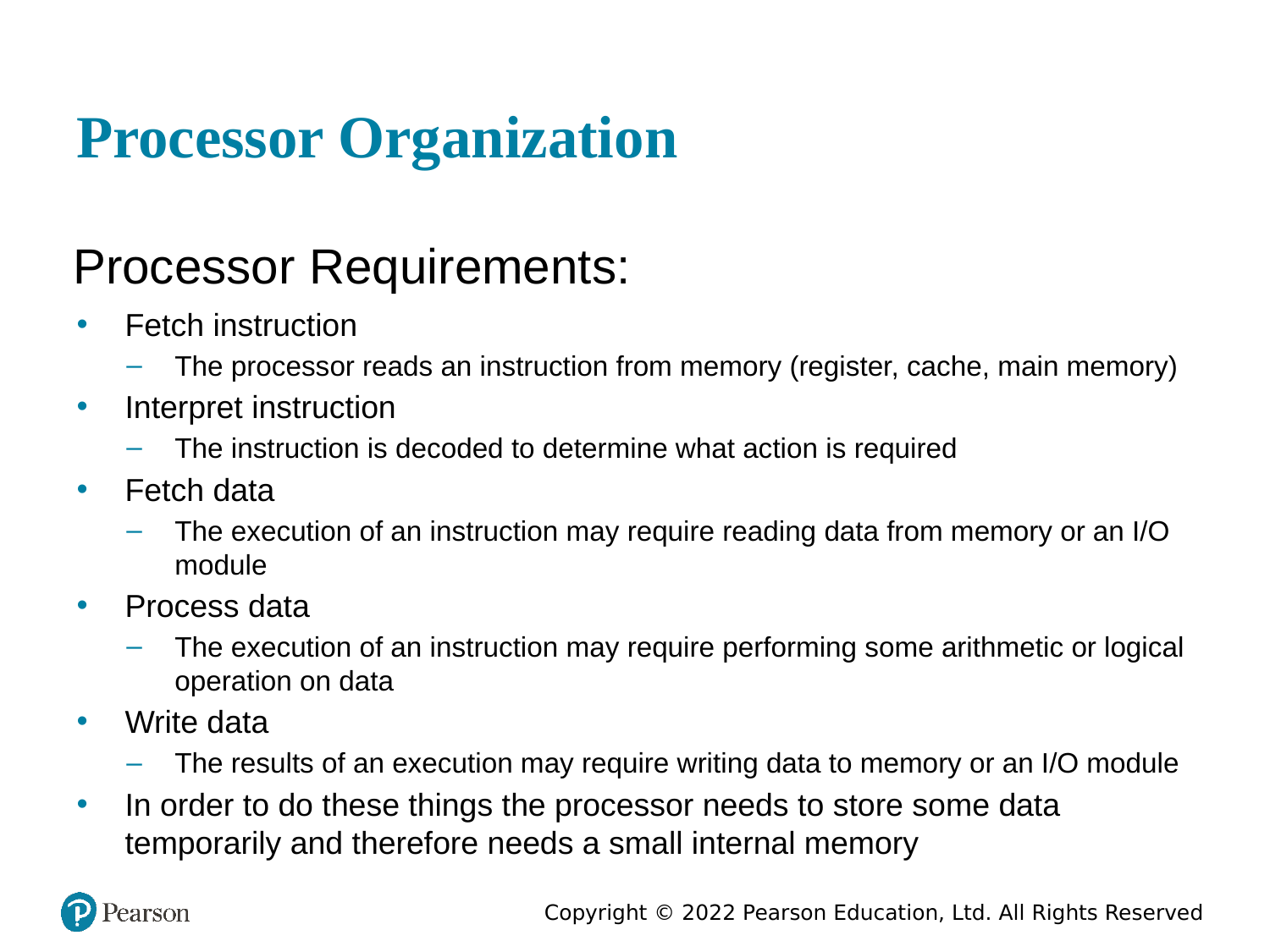

# Processor Organization
Processor Requirements:
Fetch instruction
The processor reads an instruction from memory (register, cache, main memory)
Interpret instruction
The instruction is decoded to determine what action is required
Fetch data
The execution of an instruction may require reading data from memory or an I/O module
Process data
The execution of an instruction may require performing some arithmetic or logical operation on data
Write data
The results of an execution may require writing data to memory or an I/O module
In order to do these things the processor needs to store some data temporarily and therefore needs a small internal memory